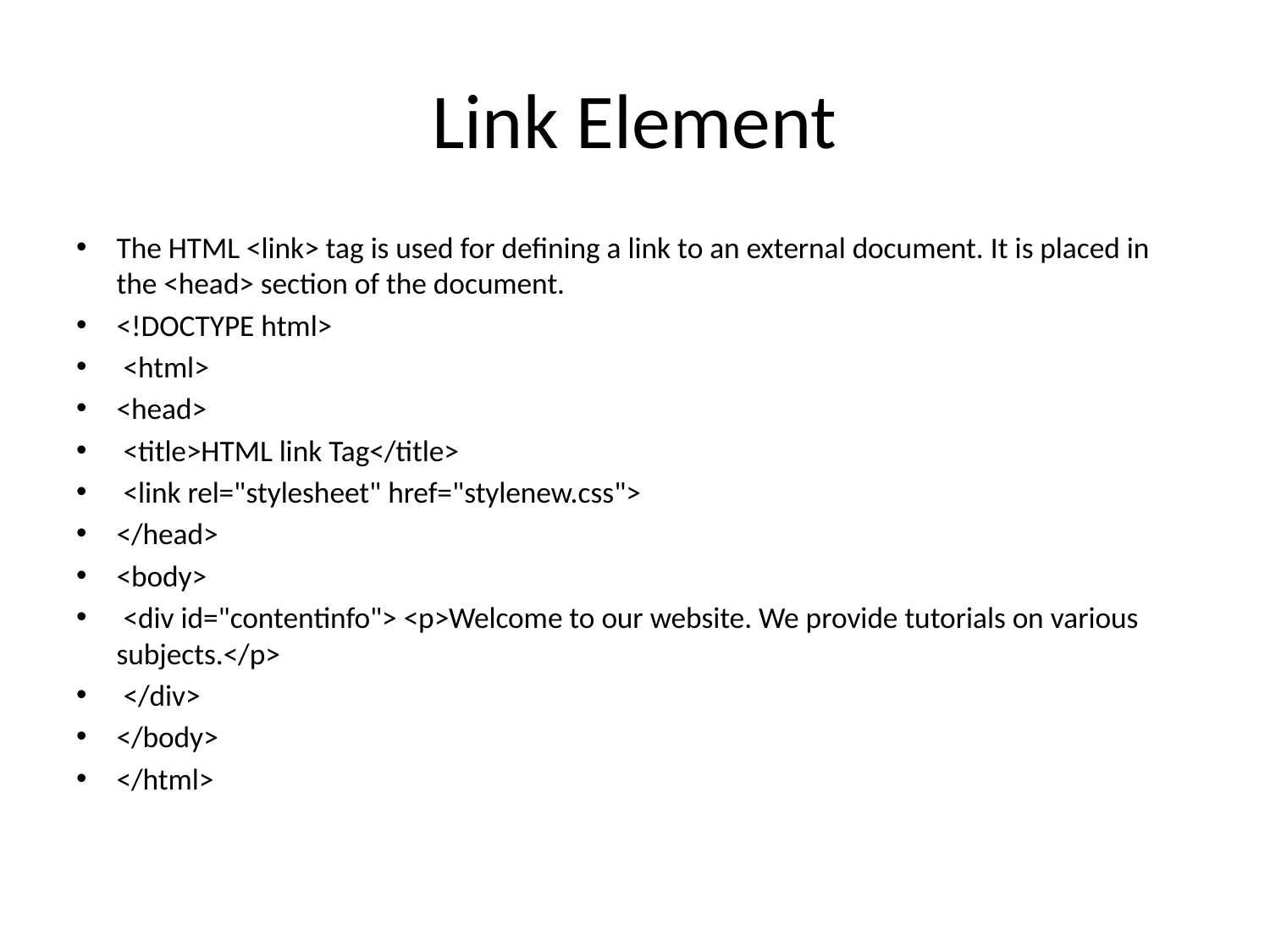

# Link Element
The HTML <link> tag is used for defining a link to an external document. It is placed in the <head> section of the document.
<!DOCTYPE html>
 <html>
<head>
 <title>HTML link Tag</title>
 <link rel="stylesheet" href="stylenew.css">
</head>
<body>
 <div id="contentinfo"> <p>Welcome to our website. We provide tutorials on various subjects.</p>
 </div>
</body>
</html>